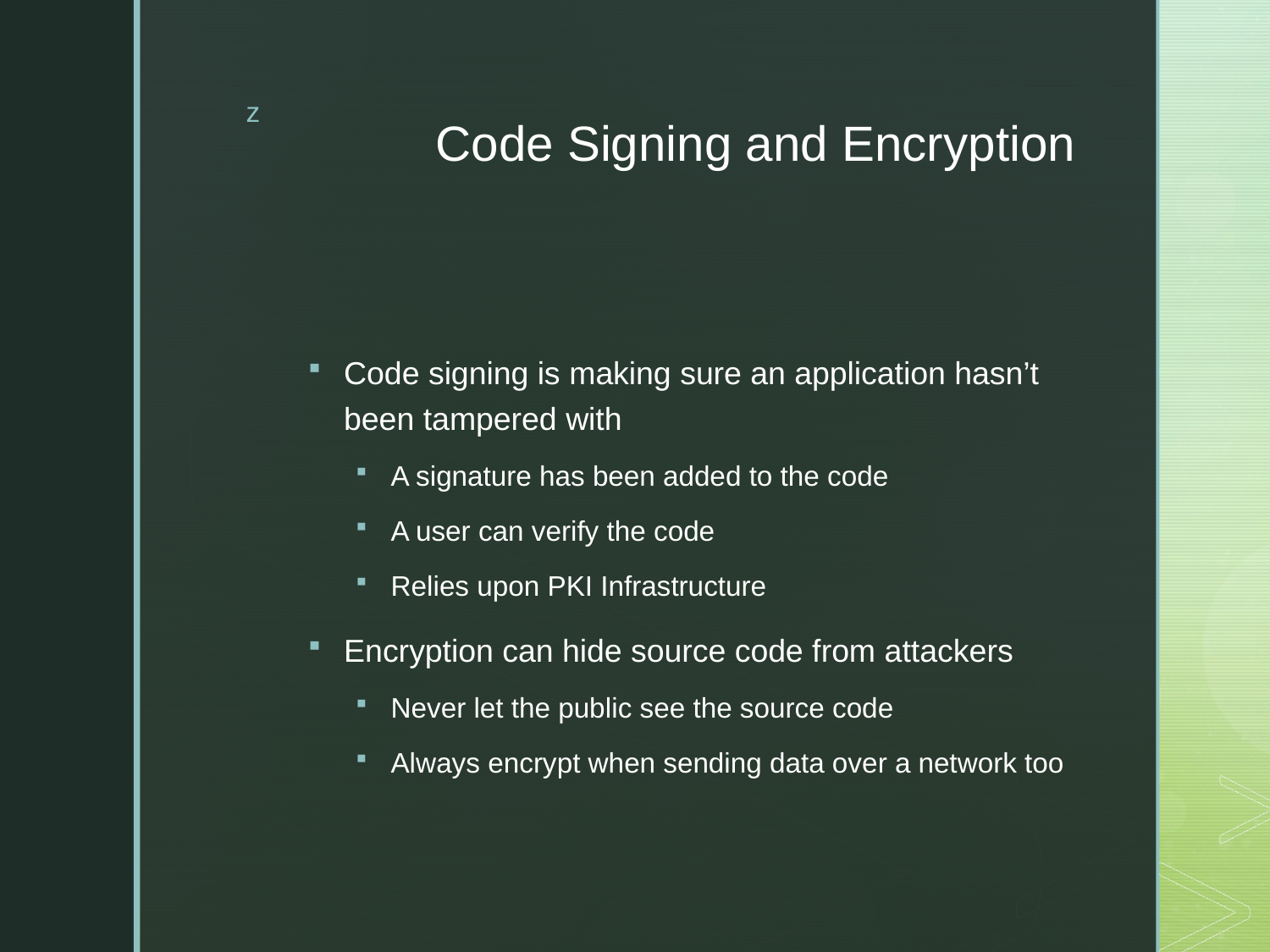

# Code Signing and Encryption
Code signing is making sure an application hasn’t been tampered with
A signature has been added to the code
A user can verify the code
Relies upon PKI Infrastructure
Encryption can hide source code from attackers
Never let the public see the source code
Always encrypt when sending data over a network too